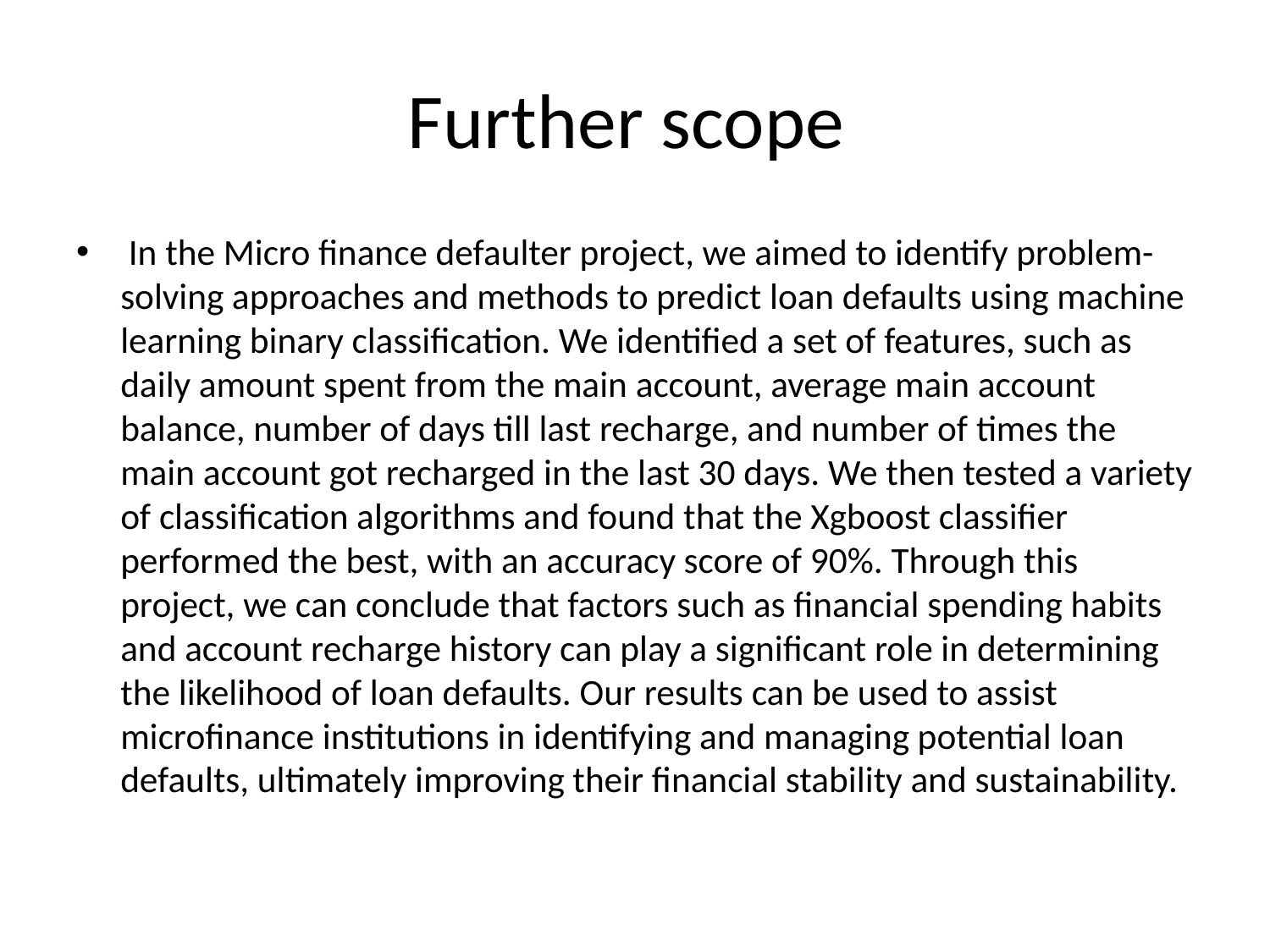

# Further scope
 In the Micro finance defaulter project, we aimed to identify problem-solving approaches and methods to predict loan defaults using machine learning binary classification. We identified a set of features, such as daily amount spent from the main account, average main account balance, number of days till last recharge, and number of times the main account got recharged in the last 30 days. We then tested a variety of classification algorithms and found that the Xgboost classifier performed the best, with an accuracy score of 90%. Through this project, we can conclude that factors such as financial spending habits and account recharge history can play a significant role in determining the likelihood of loan defaults. Our results can be used to assist microfinance institutions in identifying and managing potential loan defaults, ultimately improving their financial stability and sustainability.